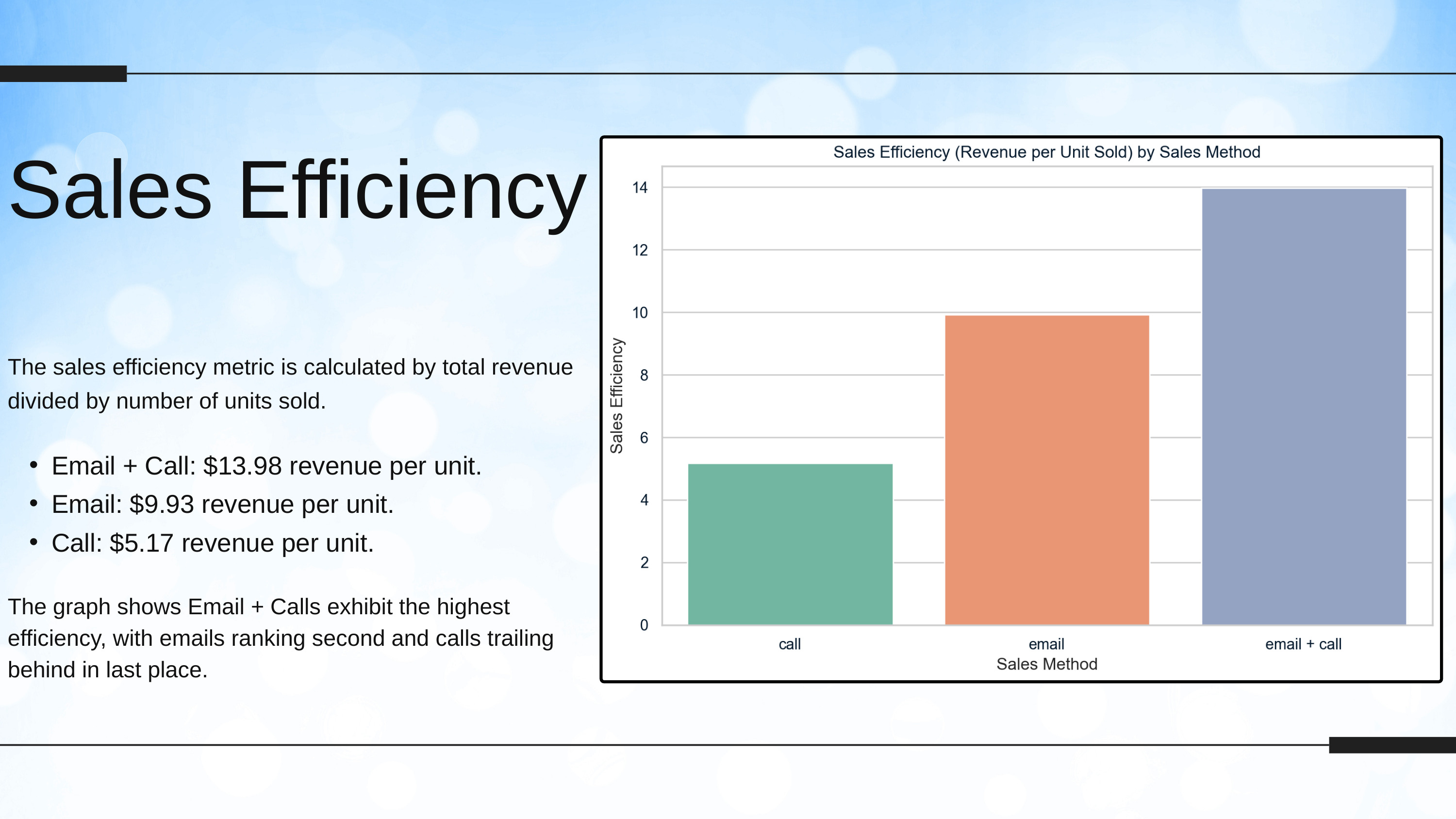

Sales Efficiency

The sales efficiency metric is calculated by total revenue divided by number of units sold.
Email + Call: $13.98 revenue per unit.
Email: $9.93 revenue per unit.
Call: $5.17 revenue per unit.
The graph shows Email + Calls exhibit the highest efficiency, with emails ranking second and calls trailing behind in last place.